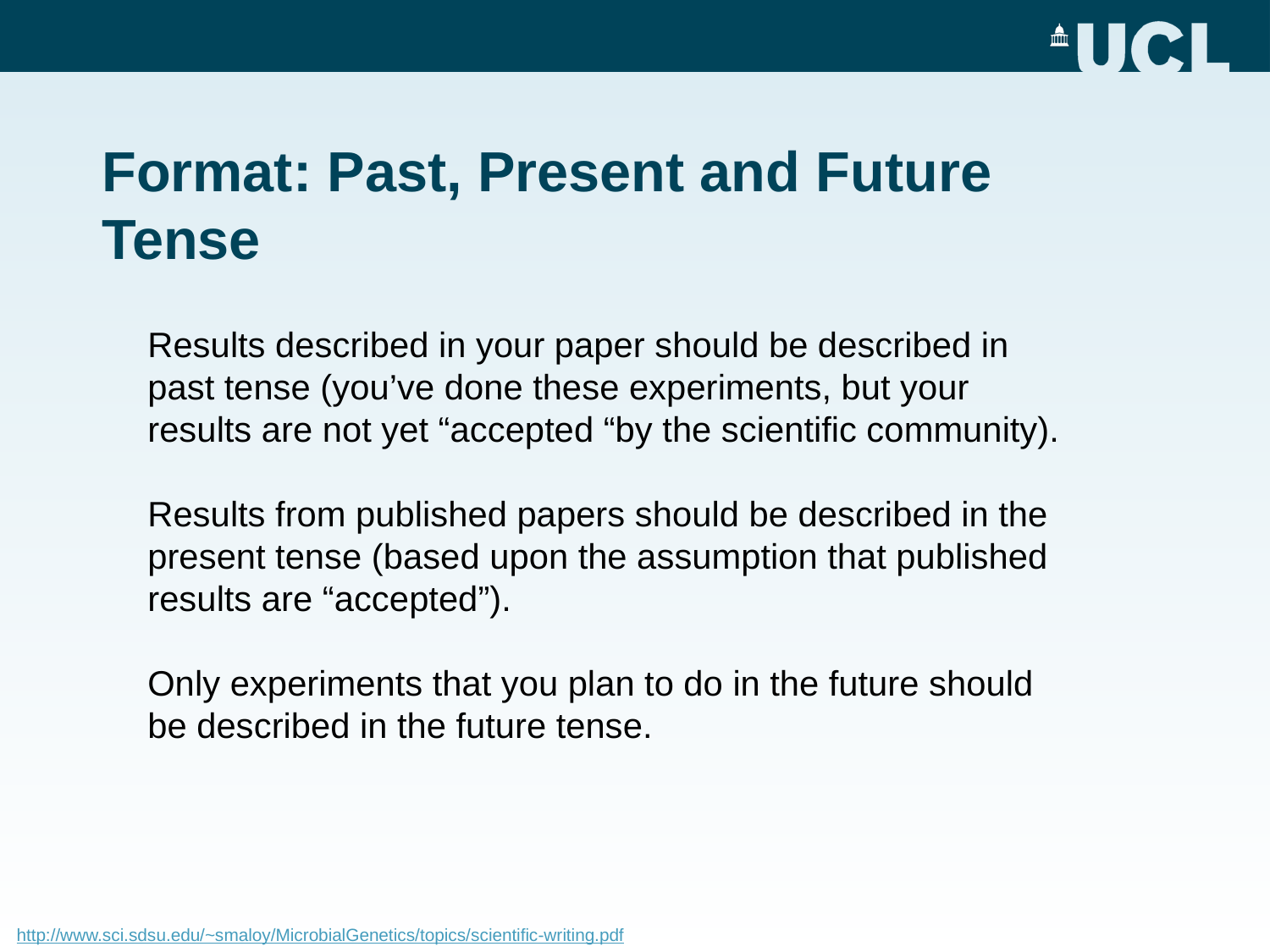

# Format: Past, Present and Future Tense
Results described in your paper should be described in past tense (you’ve done these experiments, but your results are not yet “accepted “by the scientific community).

Results from published papers should be described in the present tense (based upon the assumption that published results are “accepted”).

Only experiments that you plan to do in the future should be described in the future tense.
http://www.sci.sdsu.edu/~smaloy/MicrobialGenetics/topics/scientific-writing.pdf